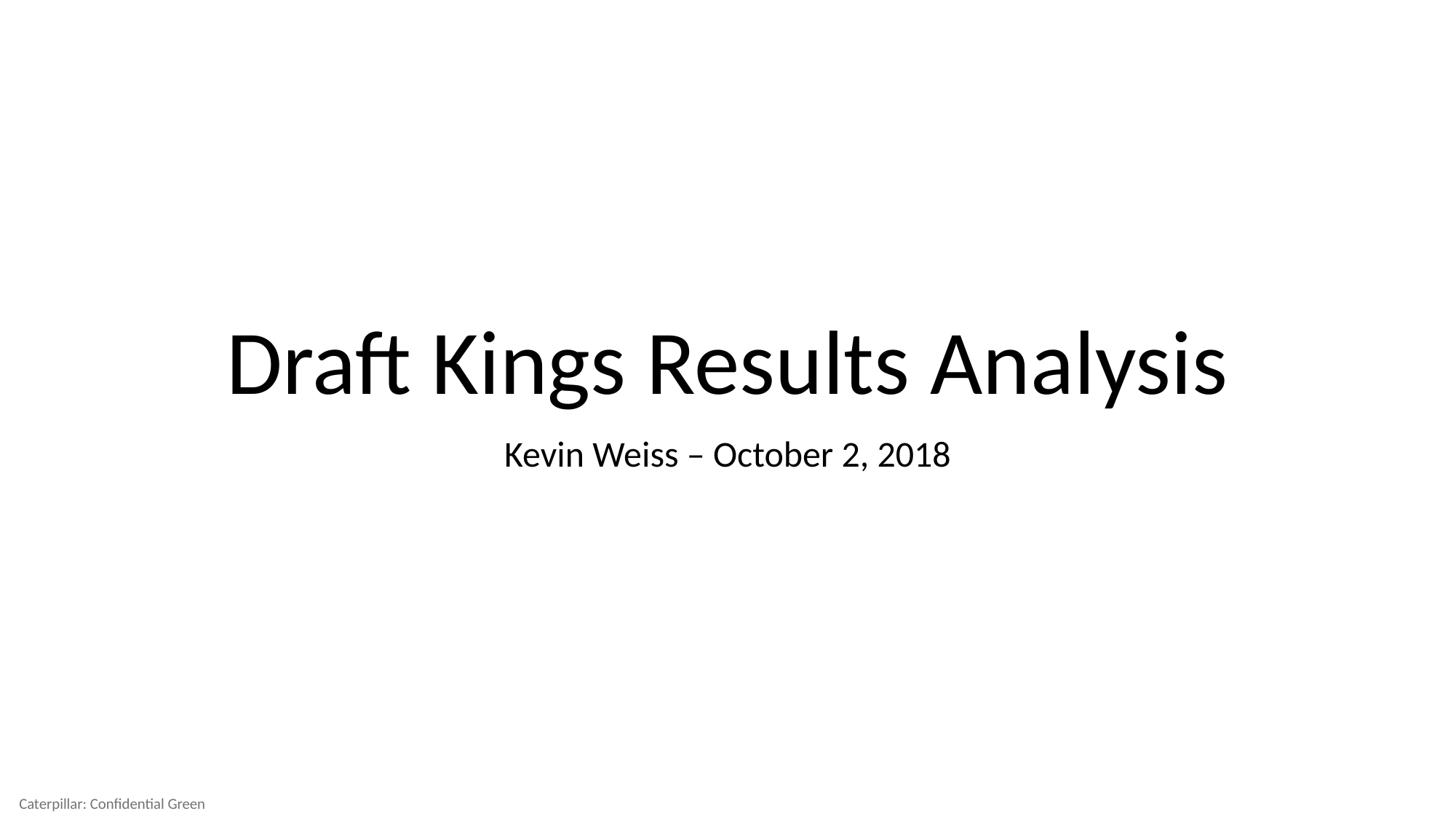

# Draft Kings Results Analysis
Kevin Weiss – October 2, 2018